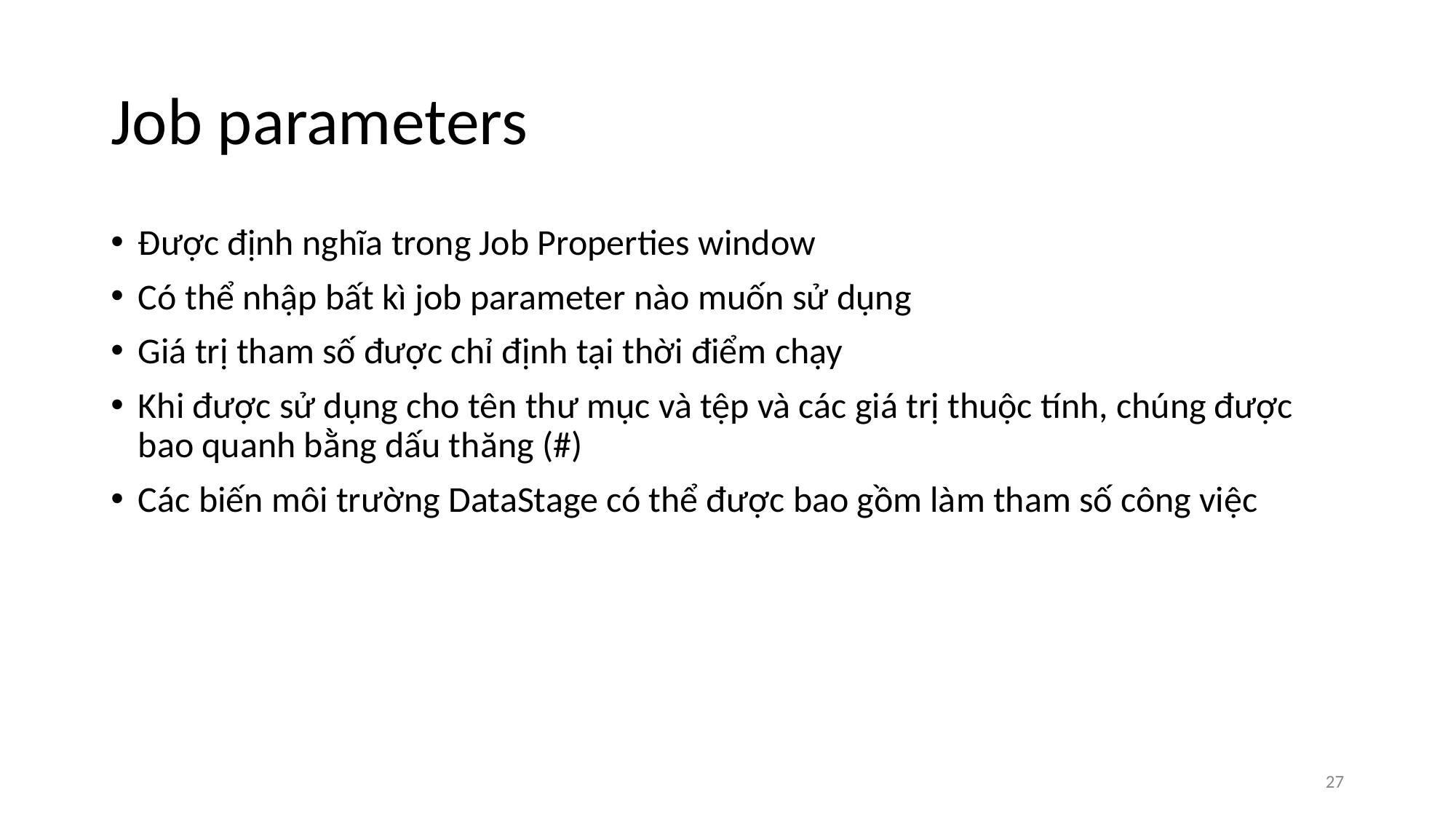

# Job parameters
Được định nghĩa trong Job Properties window
Có thể nhập bất kì job parameter nào muốn sử dụng
Giá trị tham số được chỉ định tại thời điểm chạy
Khi được sử dụng cho tên thư mục và tệp và các giá trị thuộc tính, chúng được bao quanh bằng dấu thăng (#)
Các biến môi trường DataStage có thể được bao gồm làm tham số công việc
27